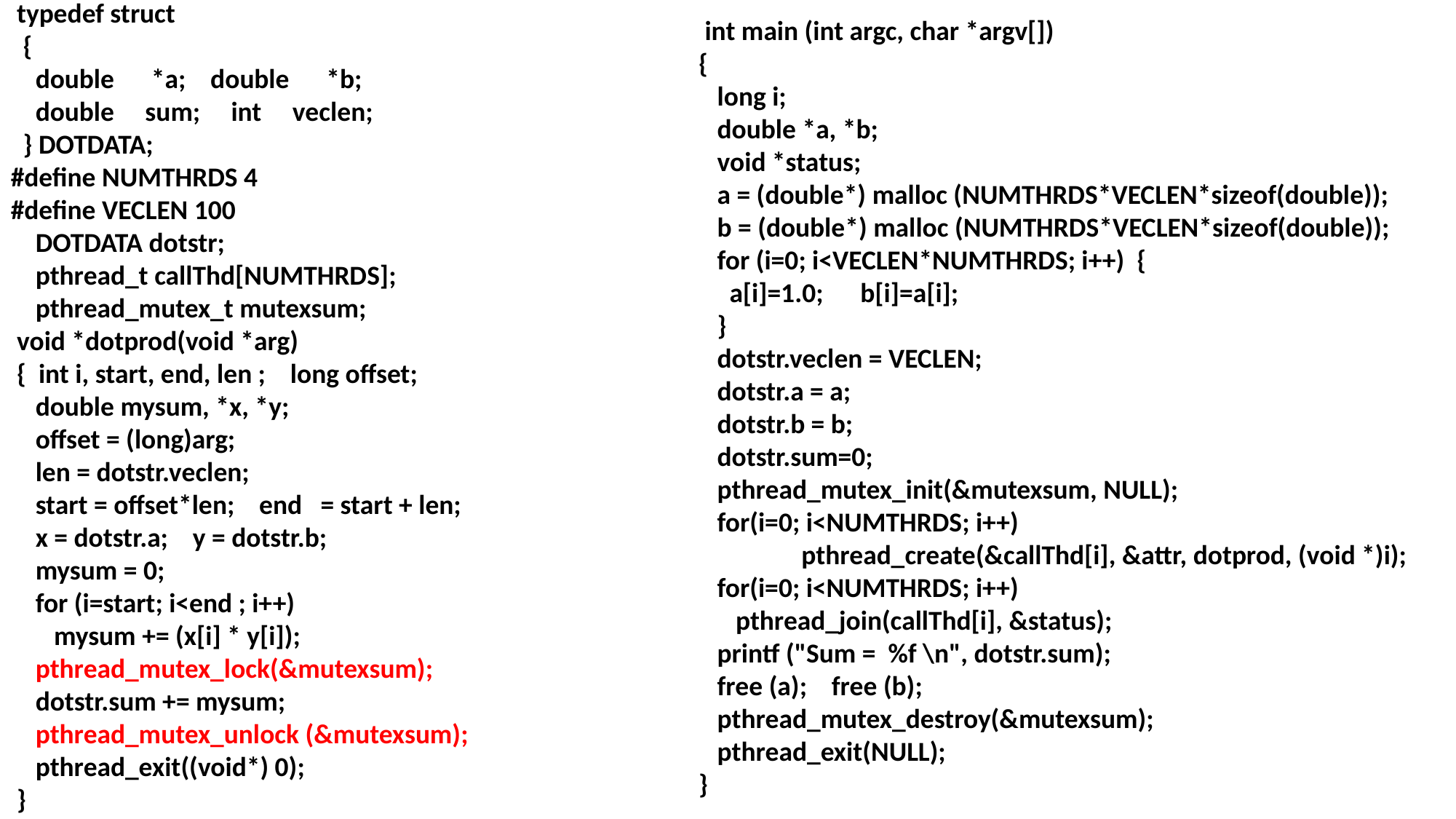

int main (int argc, char *argv[])
 {
    long i;
    double *a, *b;
    void *status;
    a = (double*) malloc (NUMTHRDS*VECLEN*sizeof(double));
    b = (double*) malloc (NUMTHRDS*VECLEN*sizeof(double));
    for (i=0; i<VECLEN*NUMTHRDS; i++)  {
      a[i]=1.0;      b[i]=a[i];
    }
    dotstr.veclen = VECLEN;
    dotstr.a = a;
    dotstr.b = b;
    dotstr.sum=0;
    pthread_mutex_init(&mutexsum, NULL);
    for(i=0; i<NUMTHRDS; i++)
    	pthread_create(&callThd[i], &attr, dotprod, (void *)i);
    for(i=0; i<NUMTHRDS; i++)
       pthread_join(callThd[i], &status);
    printf ("Sum =  %f \n", dotstr.sum);
    free (a);    free (b);
    pthread_mutex_destroy(&mutexsum);
    pthread_exit(NULL);
 }
 typedef struct
  {
    double      *a;    double      *b;
    double     sum;     int     veclen;
  } DOTDATA;
#define NUMTHRDS 4
#define VECLEN 100
    DOTDATA dotstr;
    pthread_t callThd[NUMTHRDS];
    pthread_mutex_t mutexsum;
 void *dotprod(void *arg)
 {  int i, start, end, len ;    long offset;
    double mysum, *x, *y;
    offset = (long)arg;
    len = dotstr.veclen;
    start = offset*len;    end   = start + len;
    x = dotstr.a;    y = dotstr.b;
    mysum = 0;
    for (i=start; i<end ; i++)
       mysum += (x[i] * y[i]);
    pthread_mutex_lock(&mutexsum);
    dotstr.sum += mysum;
    pthread_mutex_unlock (&mutexsum);
    pthread_exit((void*) 0);
 }